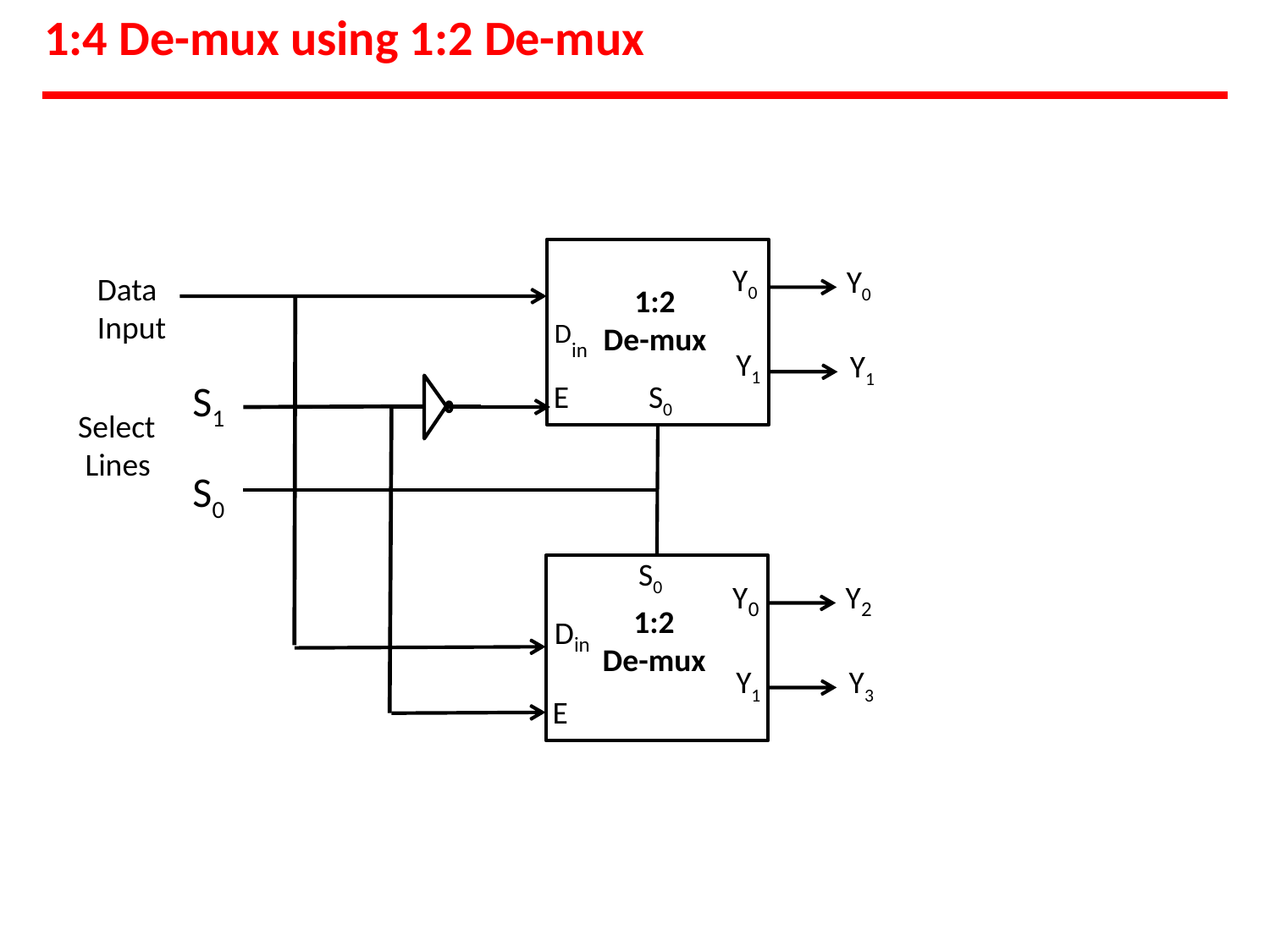

# 1:4 De-mux using 1:2 De-mux

Y0
Y0
Data
Input

1:2
De-mux
S0

Din
Y1
Y1
S1
S0
E
Select
Lines
S0
1:2
De-mux

Y
Y
0
2
D
in
Y1
Y3
E